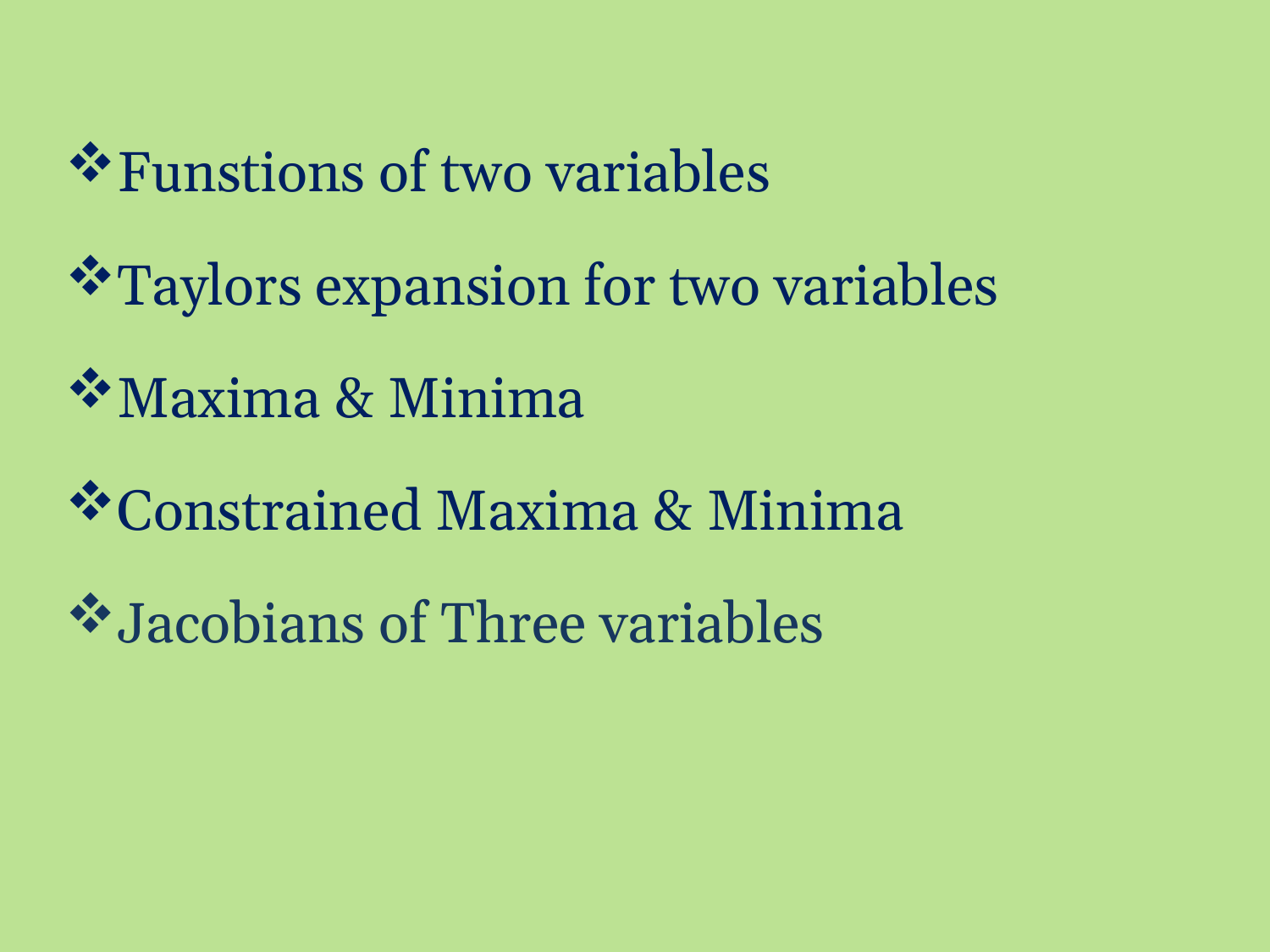

Funstions of two variables
Taylors expansion for two variables
Maxima & Minima
Constrained Maxima & Minima
Jacobians of Three variables